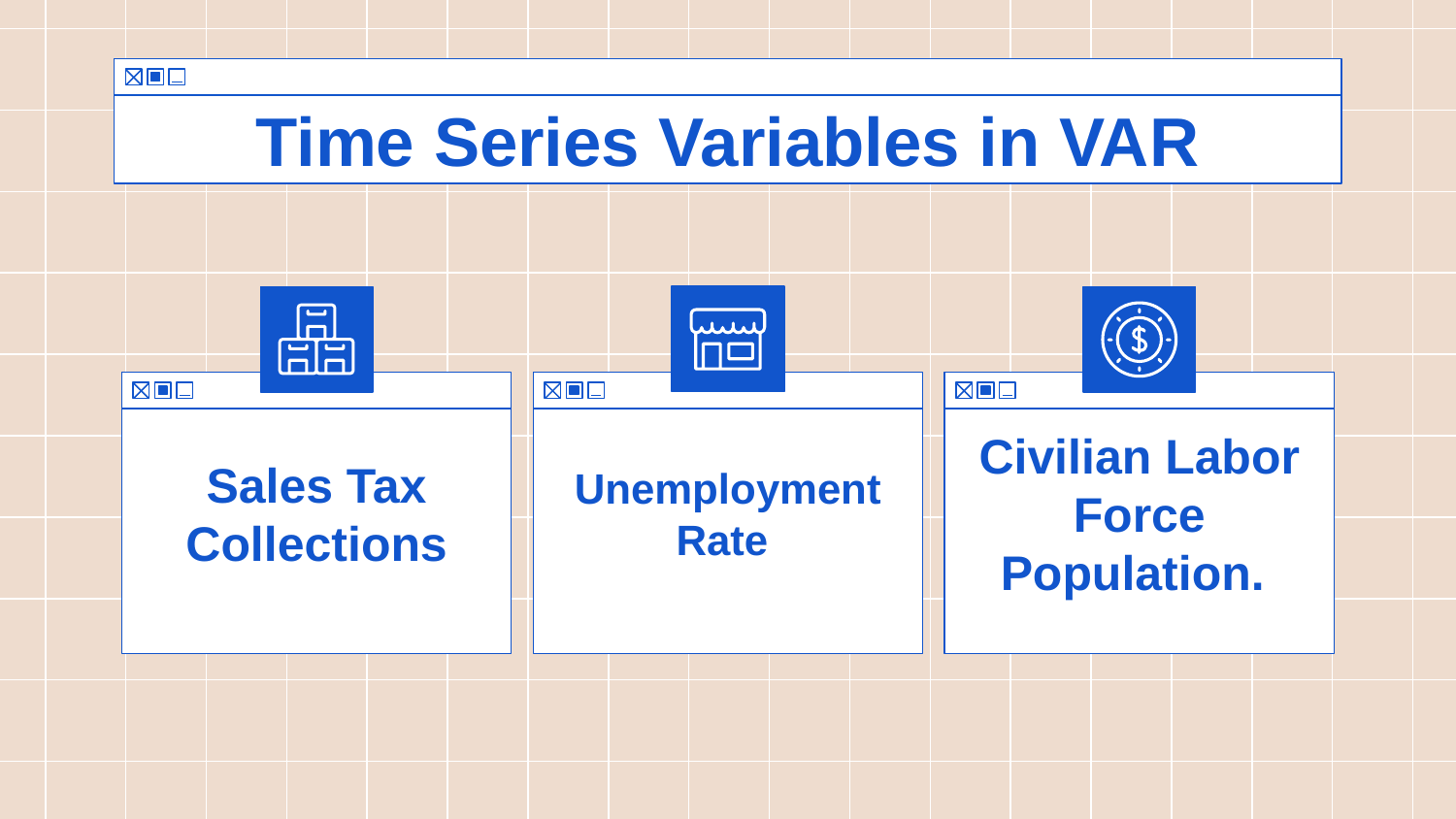

Time Series Variables in VAR

# Sales Tax Collections
Unemployment
Rate
Civilian Labor Force Population.